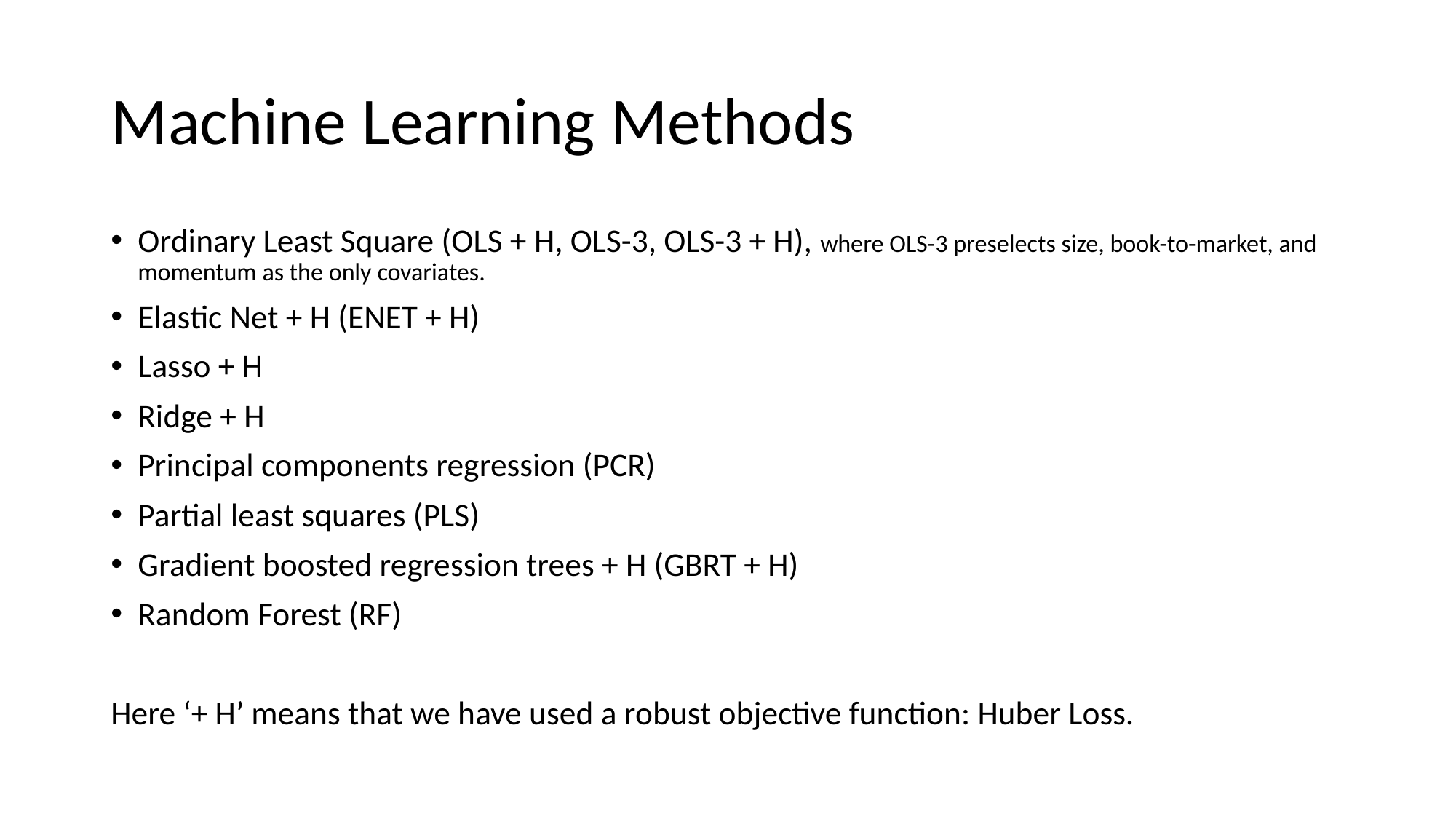

# Machine Learning Methods
Ordinary Least Square (OLS + H, OLS-3, OLS-3 + H), where OLS-3 preselects size, book-to-market, and momentum as the only covariates.
Elastic Net + H (ENET + H)
Lasso + H
Ridge + H
Principal components regression (PCR)
Partial least squares (PLS)
Gradient boosted regression trees + H (GBRT + H)
Random Forest (RF)

Here ‘+ H’ means that we have used a robust objective function: Huber Loss.